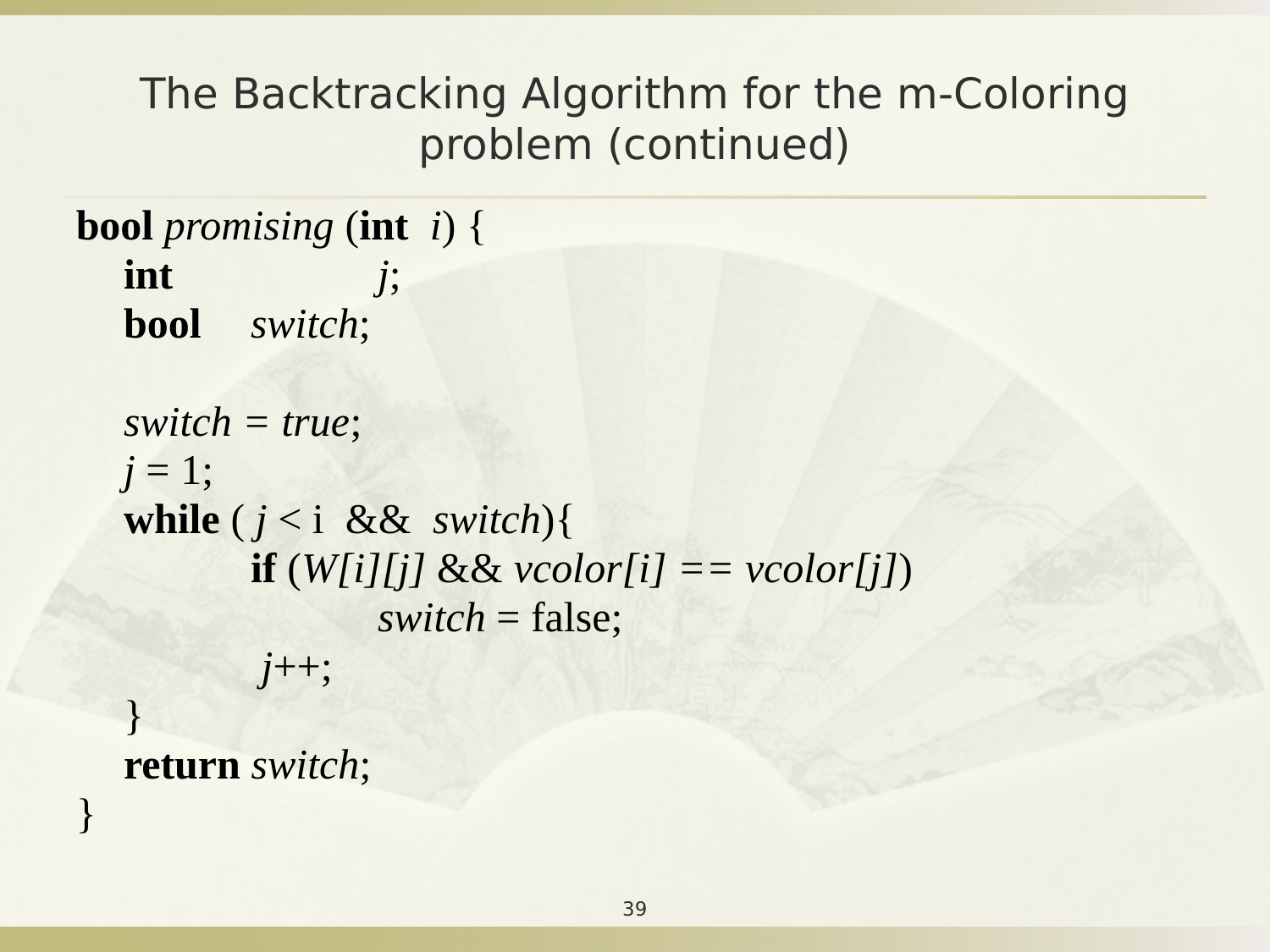

# The Backtracking Algorithm for the m-Coloring problem (continued)
bool promising (int  i) {
	int		j;
	bool 	switch;

	switch = true;
	j = 1;
	while ( j < i  &&  switch){
		if (W[i][j] && vcolor[i] == vcolor[j])
			switch = false;
		 j++;
	}
	return switch;
}

39